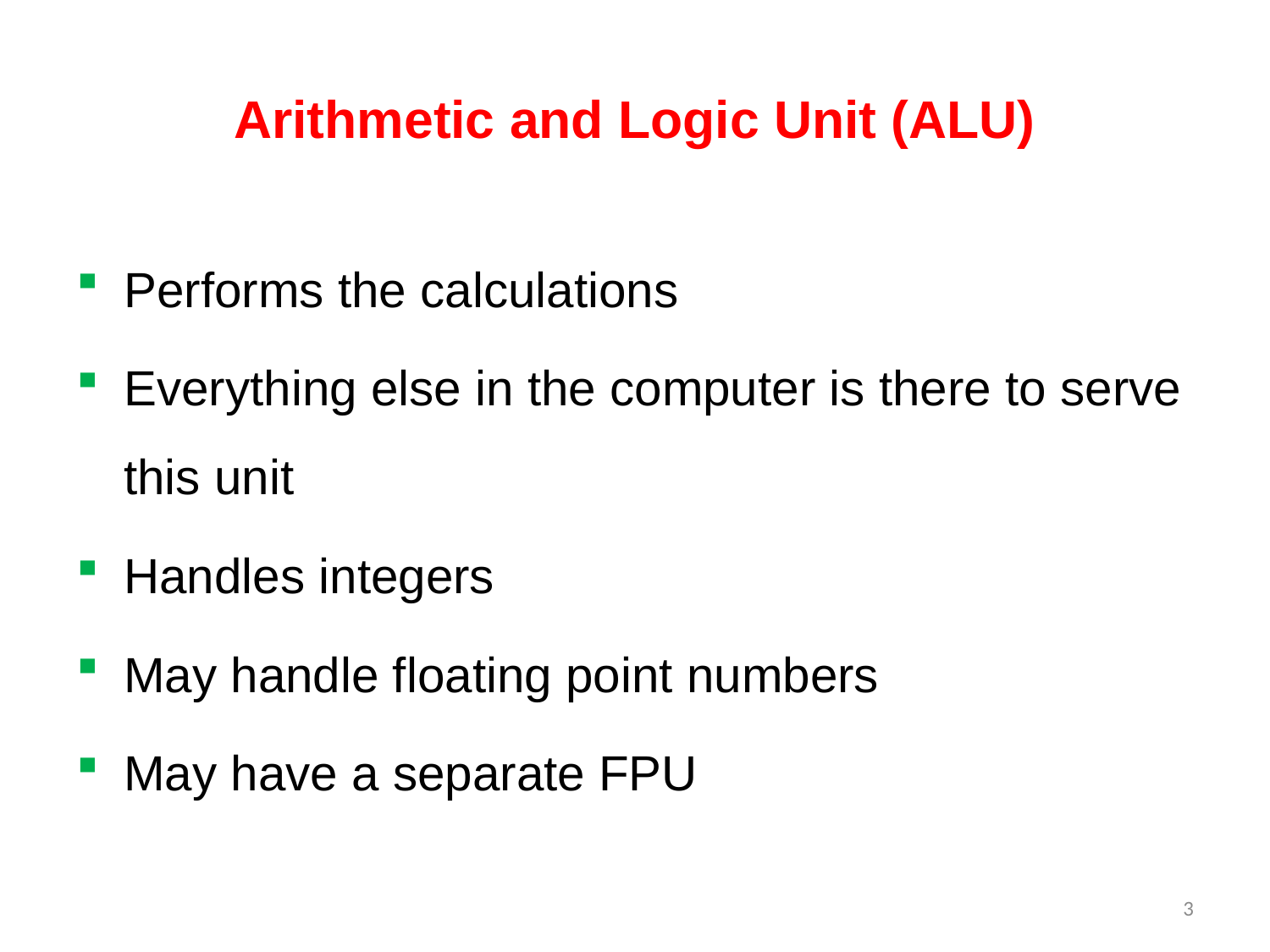

# Arithmetic and Logic Unit (ALU)
Performs the calculations
Everything else in the computer is there to serve this unit
Handles integers
May handle floating point numbers
May have a separate FPU

3